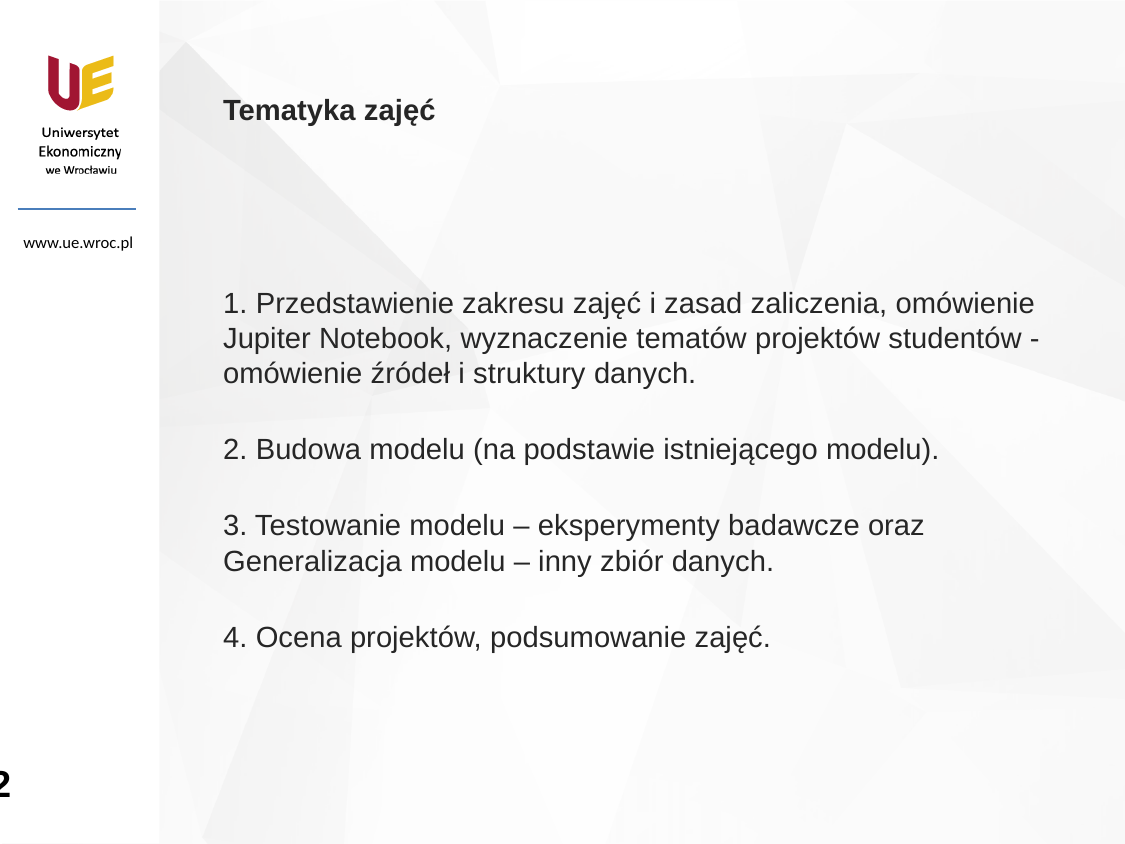

# Tematyka zajęć
1. Przedstawienie zakresu zajęć i zasad zaliczenia, omówienie Jupiter Notebook, wyznaczenie tematów projektów studentów - omówienie źródeł i struktury danych.
2. Budowa modelu (na podstawie istniejącego modelu).
3. Testowanie modelu – eksperymenty badawcze oraz Generalizacja modelu – inny zbiór danych.
4. Ocena projektów, podsumowanie zajęć.